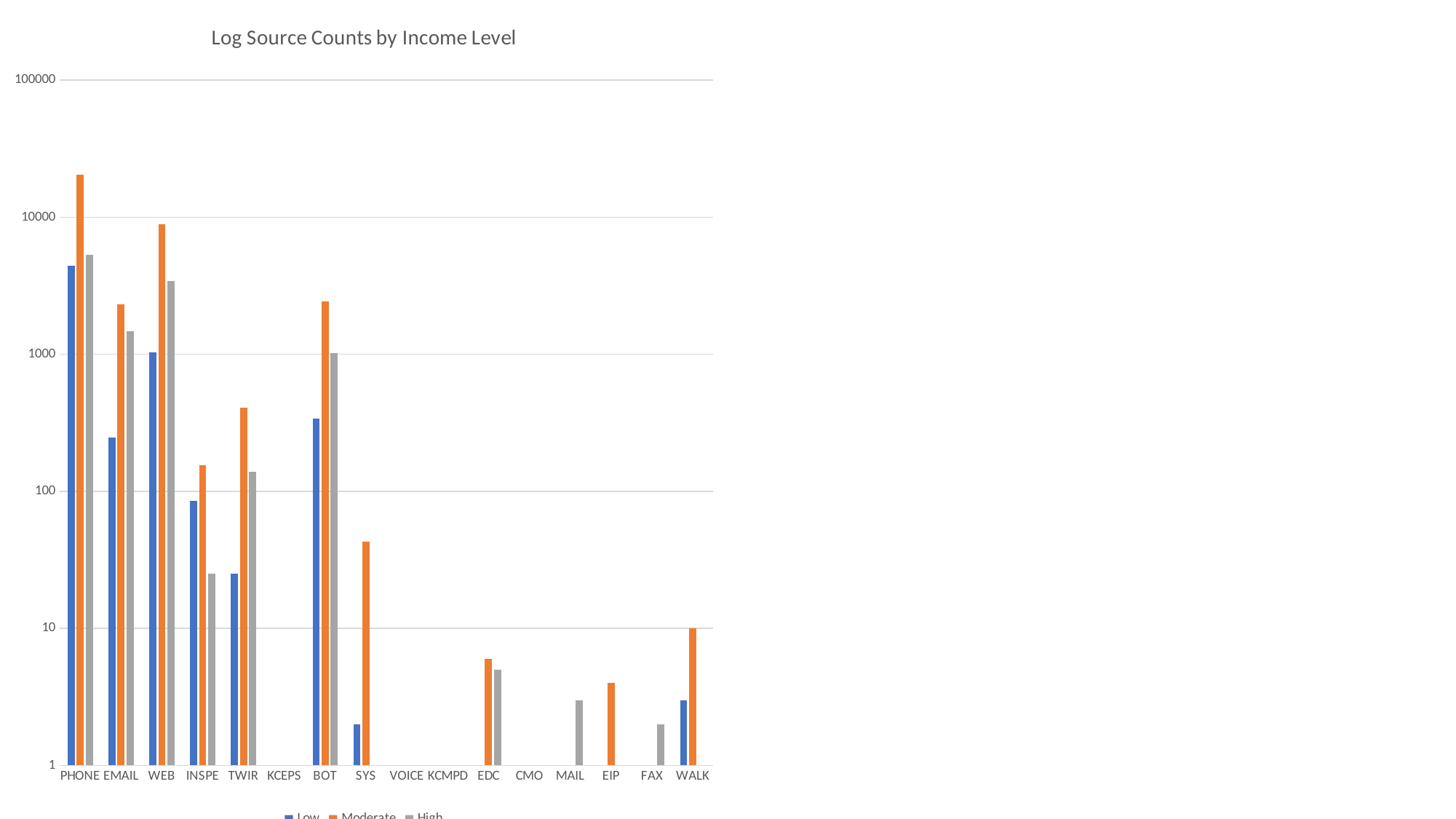

### Chart: Log Source Counts by Income Level

| Category | Low | Moderate | High |
|---|---|---|---|
| PHONE | 4440.0 | 20468.0 | 5345.0 |
| EMAIL | 248.0 | 2307.0 | 1471.0 |
| WEB | 1030.0 | 8929.0 | 3438.0 |
| INSPE | 85.0 | 155.0 | 25.0 |
| TWIR | 25.0 | 410.0 | 139.0 |
| KCEPS | 1.0 | 0.0 | 0.0 |
| BOT | 341.0 | 2441.0 | 1025.0 |
| SYS | 2.0 | 43.0 | 0.0 |
| VOICE | 0.0 | 0.0 | 0.0 |
| KCMPD | 0.0 | 0.0 | 0.0 |
| EDC | 0.0 | 6.0 | 5.0 |
| CMO | 0.0 | 0.0 | 0.0 |
| MAIL | 0.0 | 0.0 | 3.0 |
| EIP | 0.0 | 4.0 | 0.0 |
| FAX | 0.0 | 1.0 | 2.0 |
| WALK | 3.0 | 10.0 | 1.0 |